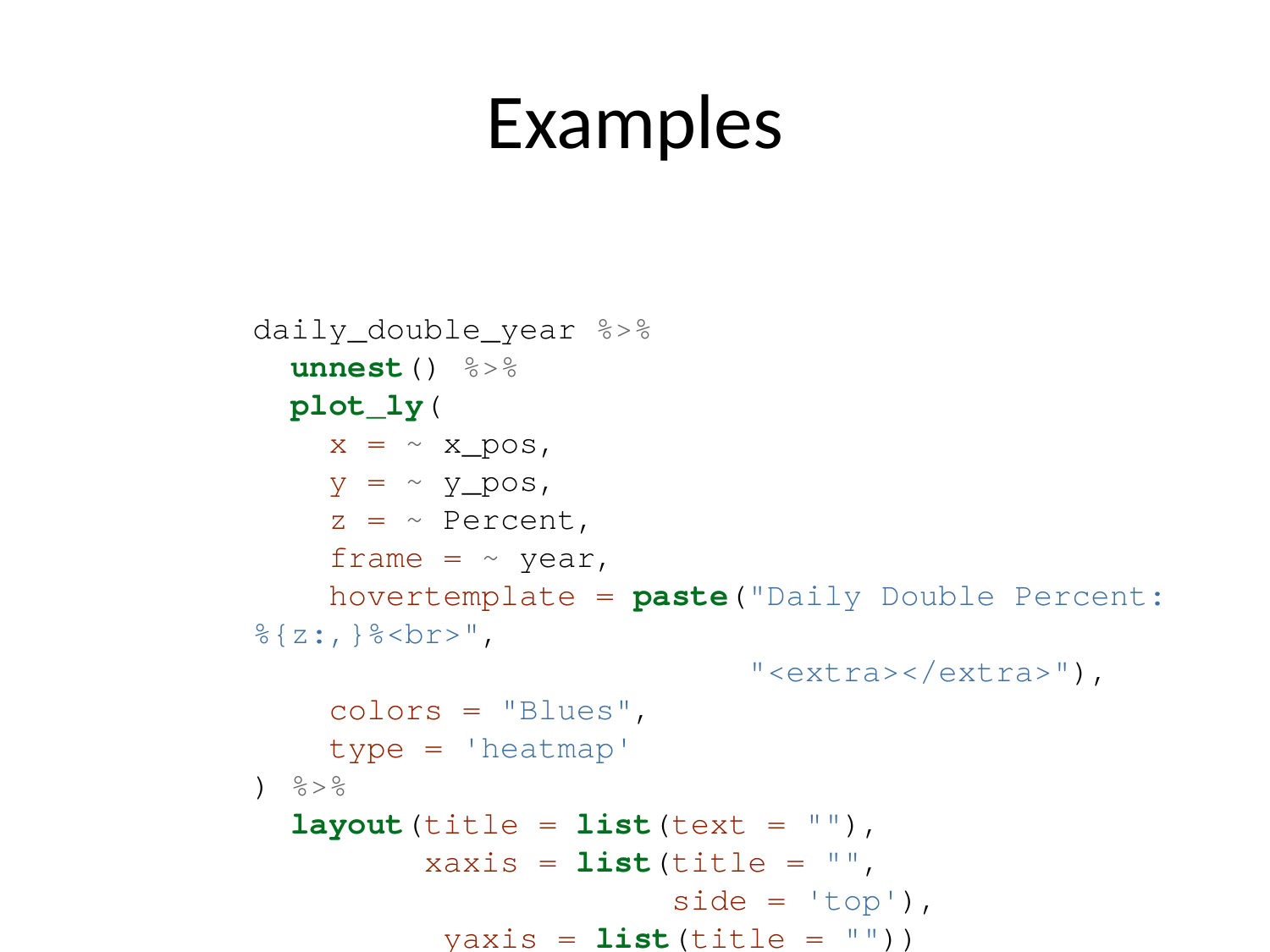

# Examples

daily_double_year %>%
  unnest() %>%
  plot_ly(
    x = ~ x_pos,
    y = ~ y_pos,
    z = ~ Percent,
    frame = ~ year,
    hovertemplate = paste("Daily Double Percent: %{z:,}%<br>",
                          "<extra></extra>"),
    colors = "Blues",
    type = 'heatmap'
) %>%
  layout(title = list(text = ""),
         xaxis = list(title = "",
                      side = 'top'),
          yaxis = list(title = ""))